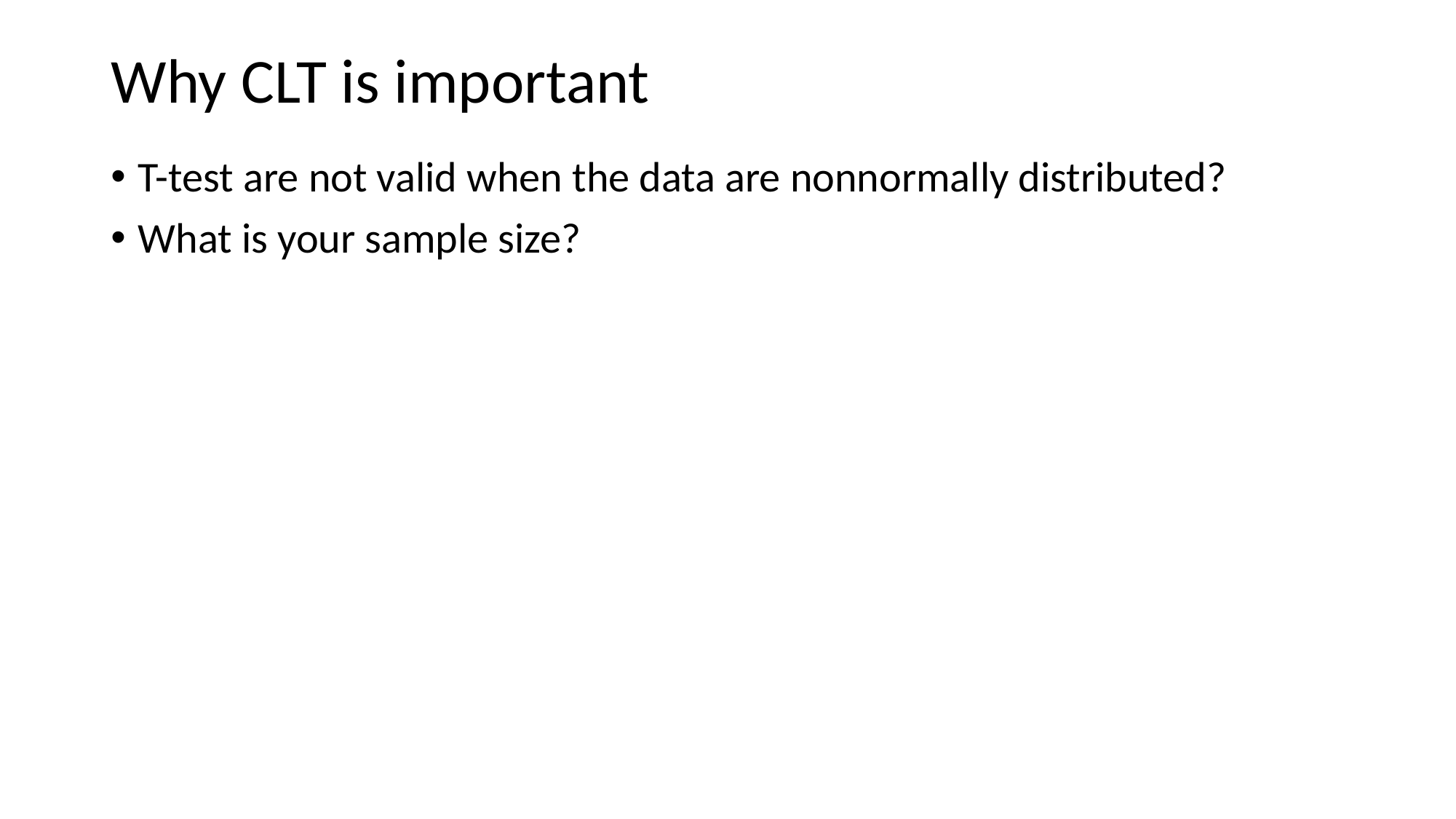

# Why CLT is important
T-test are not valid when the data are nonnormally distributed?
What is your sample size?